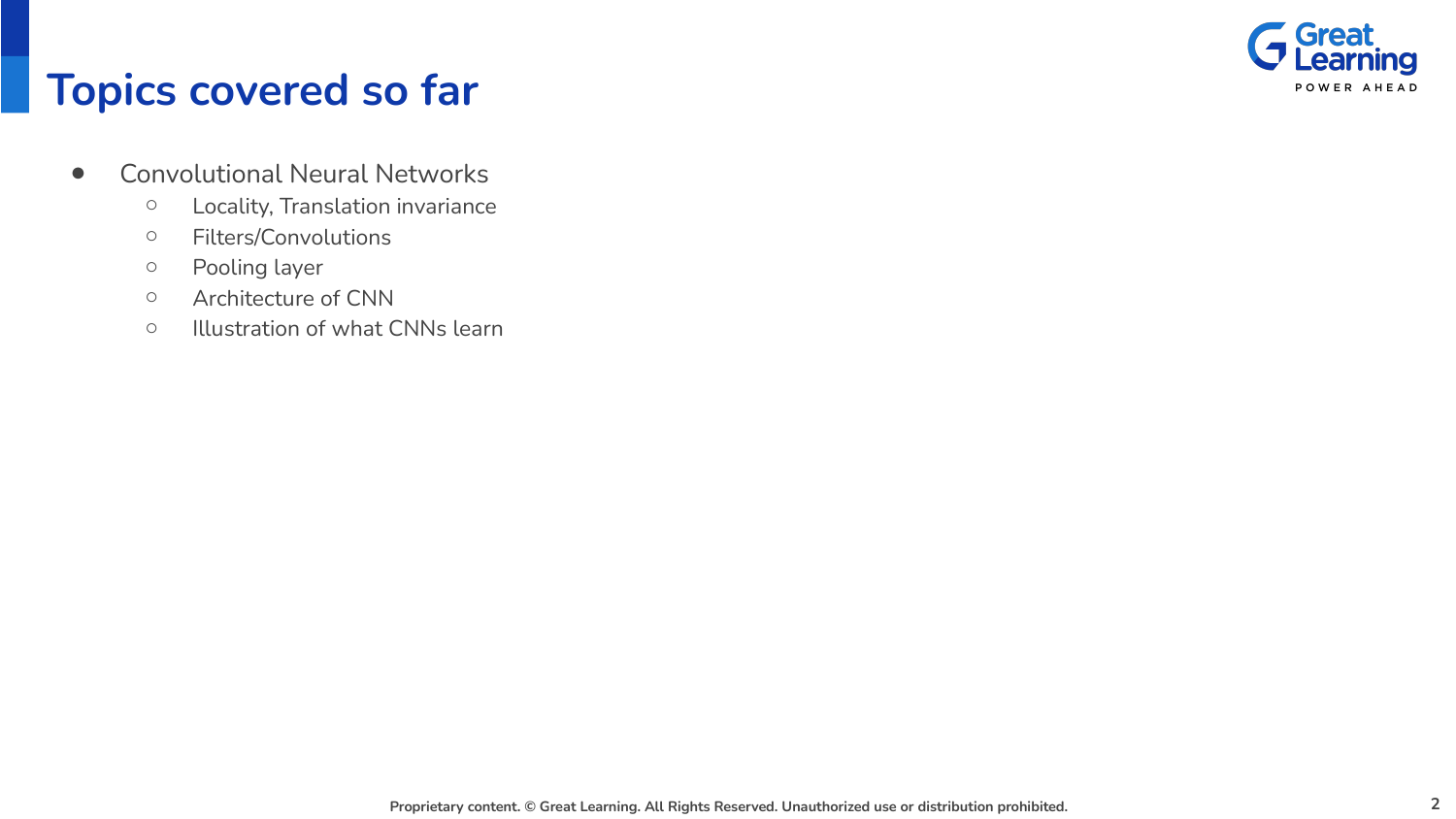

# Topics covered so far
Convolutional Neural Networks
Locality, Translation invariance
Filters/Convolutions
Pooling layer
Architecture of CNN
Illustration of what CNNs learn
2